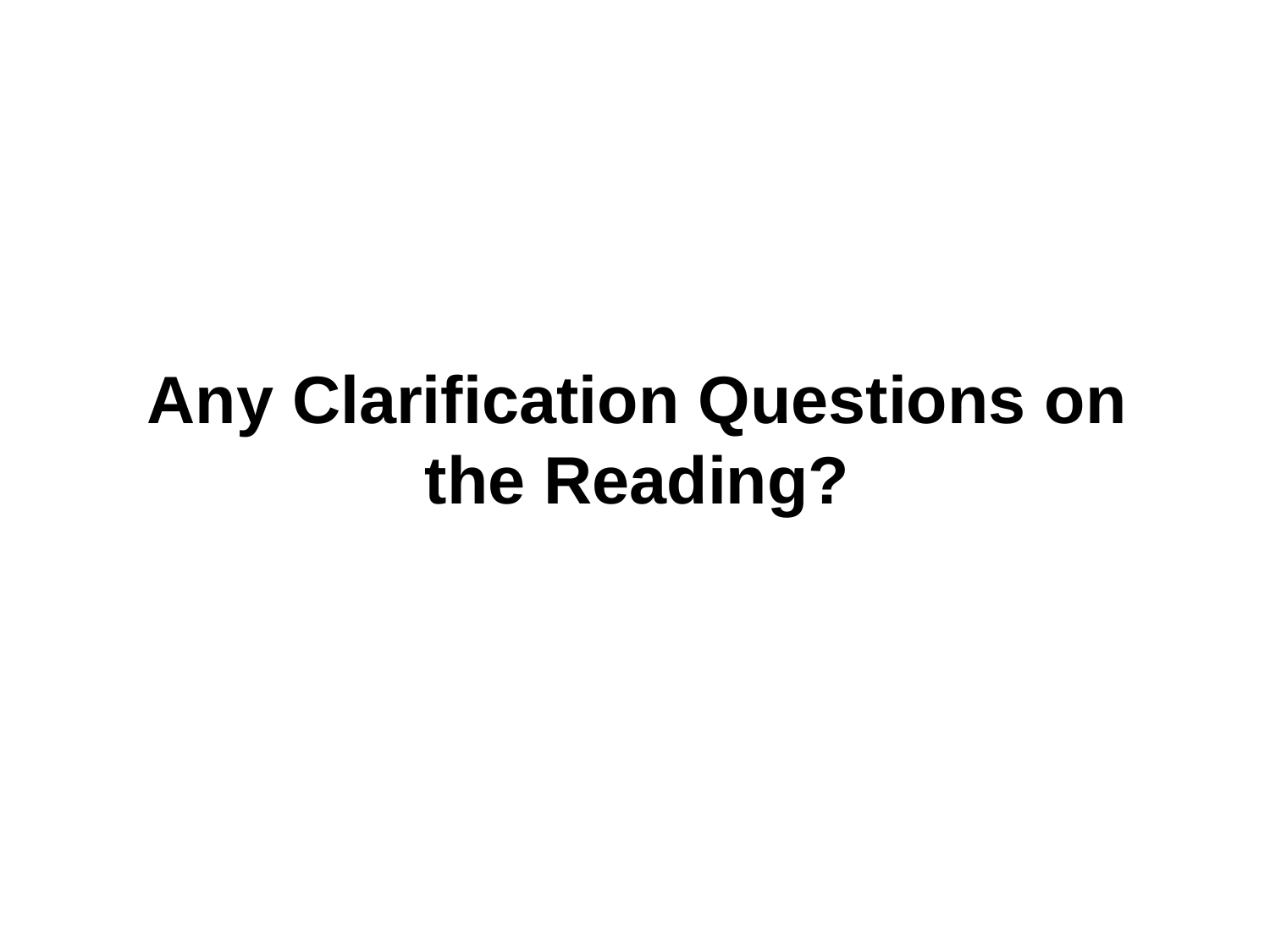

# Any Clarification Questions on the Reading?